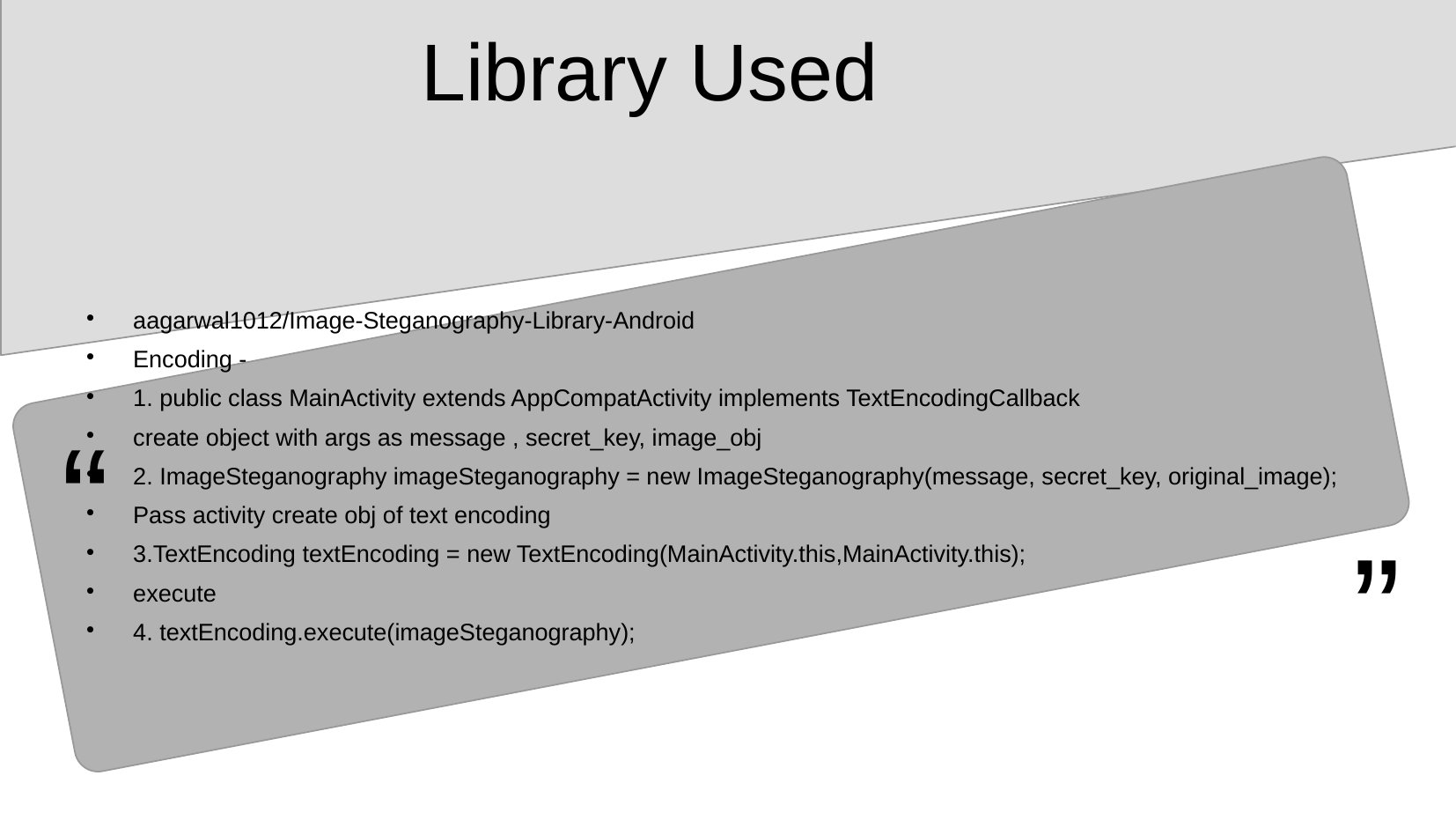

# Library Used
aagarwal1012/Image-Steganography-Library-Android
Encoding -
1. public class MainActivity extends AppCompatActivity implements TextEncodingCallback
create object with args as message , secret_key, image_obj
2. ImageSteganography imageSteganography = new ImageSteganography(message, secret_key, original_image);
Pass activity create obj of text encoding
3.TextEncoding textEncoding = new TextEncoding(MainActivity.this,MainActivity.this);
execute
4. textEncoding.execute(imageSteganography);